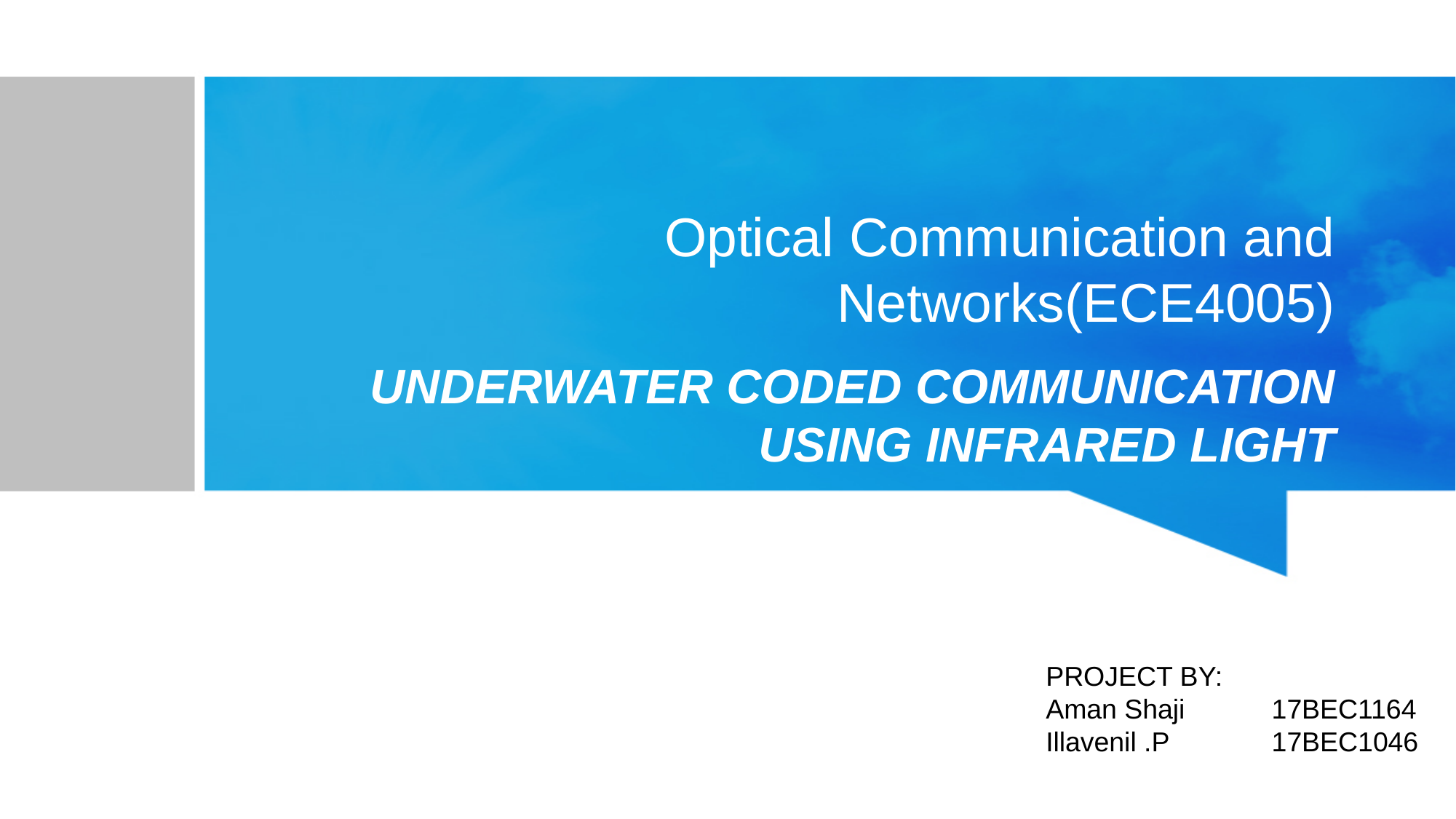

# Optical Communication and Networks(ECE4005)
UNDERWATER CODED COMMUNICATION USING INFRARED LIGHT
PROJECT BY:
Aman Shaji	 17BEC1164
Illavenil .P 	 17BEC1046